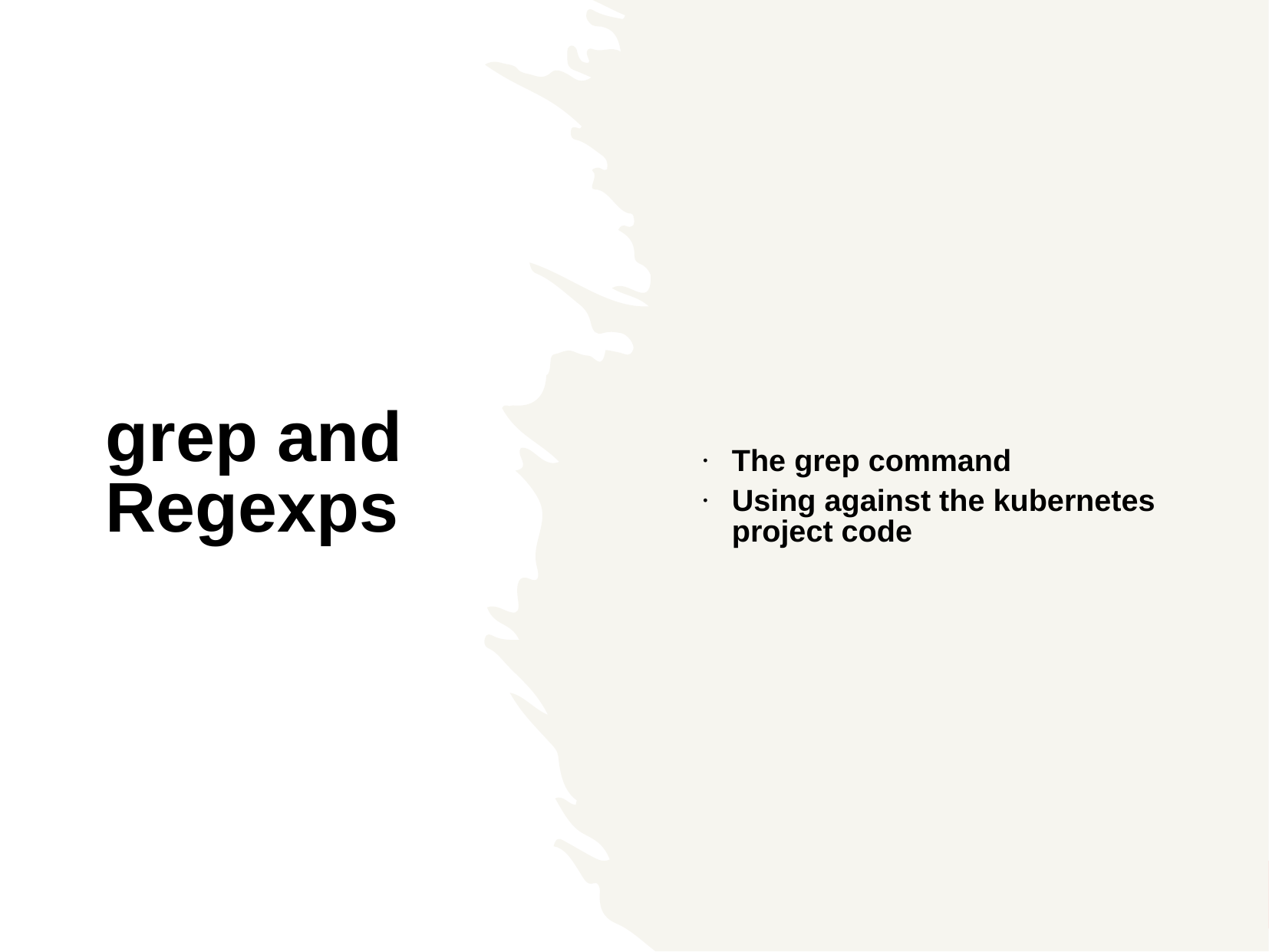

The grep command
Using against the kubernetes project code
grep and Regexps